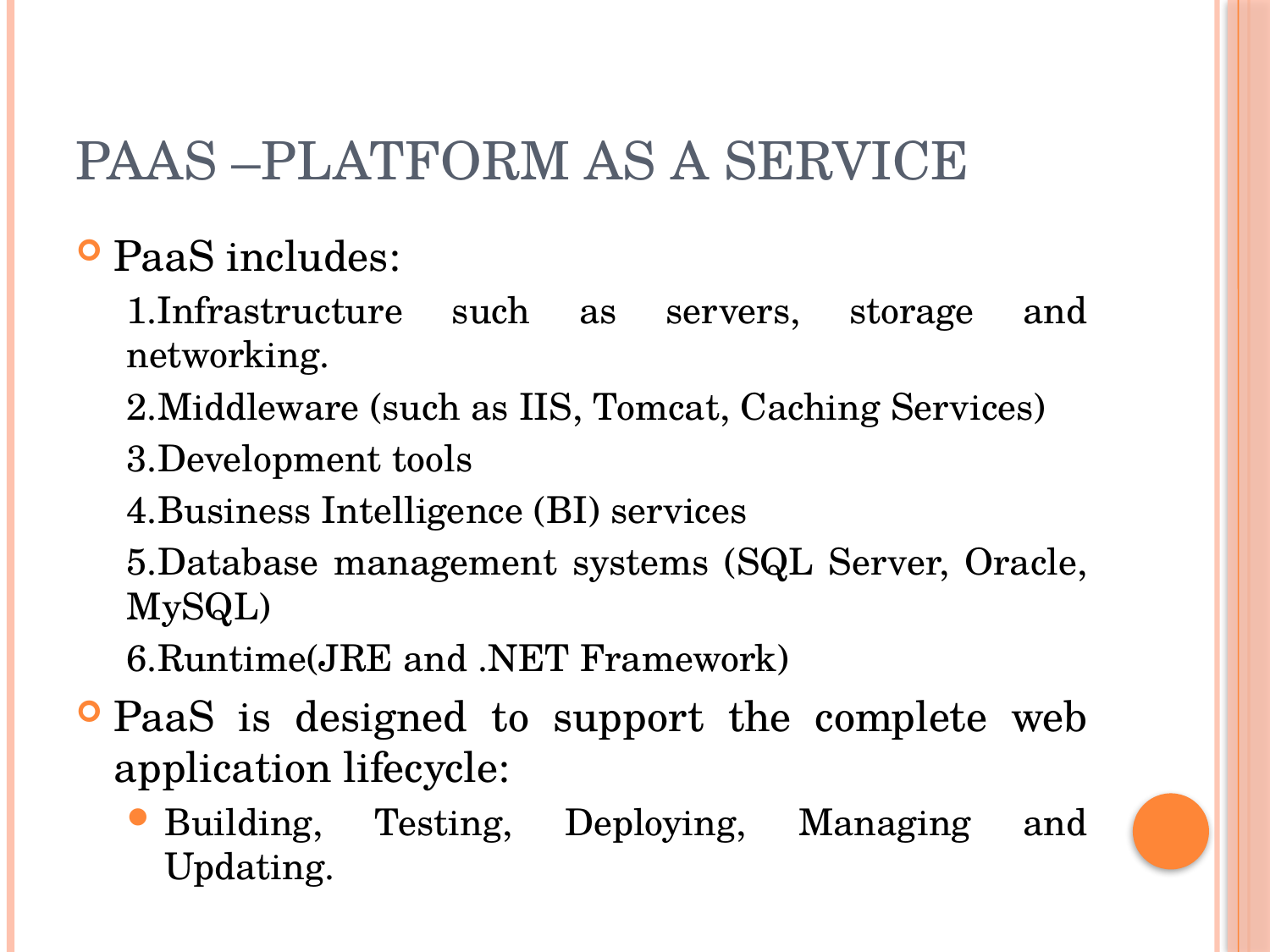

# PaaS –Platform as a Service
PaaS includes:
1.Infrastructure such as servers, storage and networking.
2.Middleware (such as IIS, Tomcat, Caching Services)
3.Development tools
4.Business Intelligence (BI) services
5.Database management systems (SQL Server, Oracle, MySQL)
6.Runtime(JRE and .NET Framework)
PaaS is designed to support the complete web application lifecycle:
Building, Testing, Deploying, Managing and Updating.